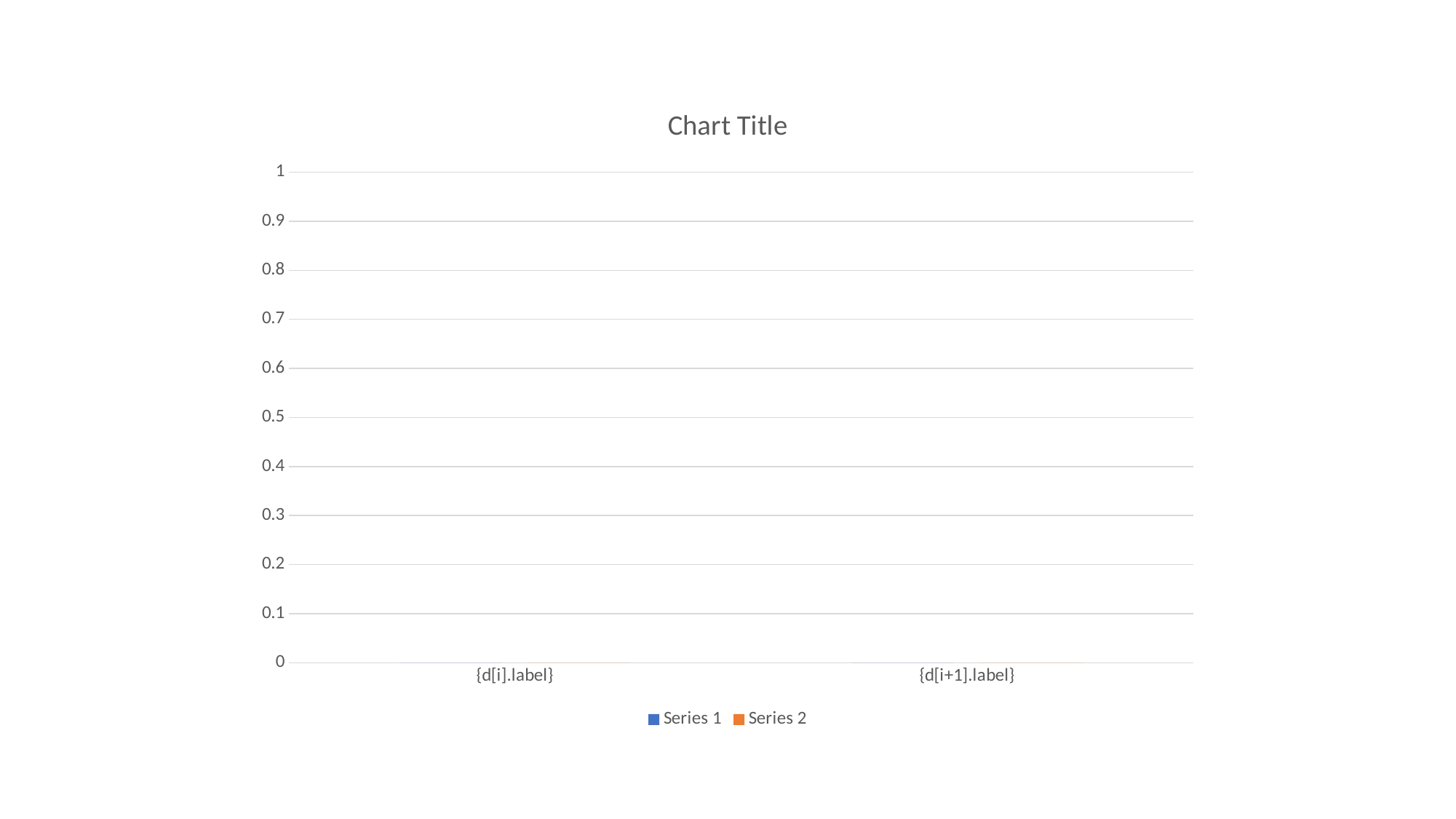

### Chart:

| Category | Series 1 | Series 2 |
|---|---|---|
| {d[i].label} | 0.0 | 0.0 |
| {d[i+1].label} | 0.0 | 0.0 |